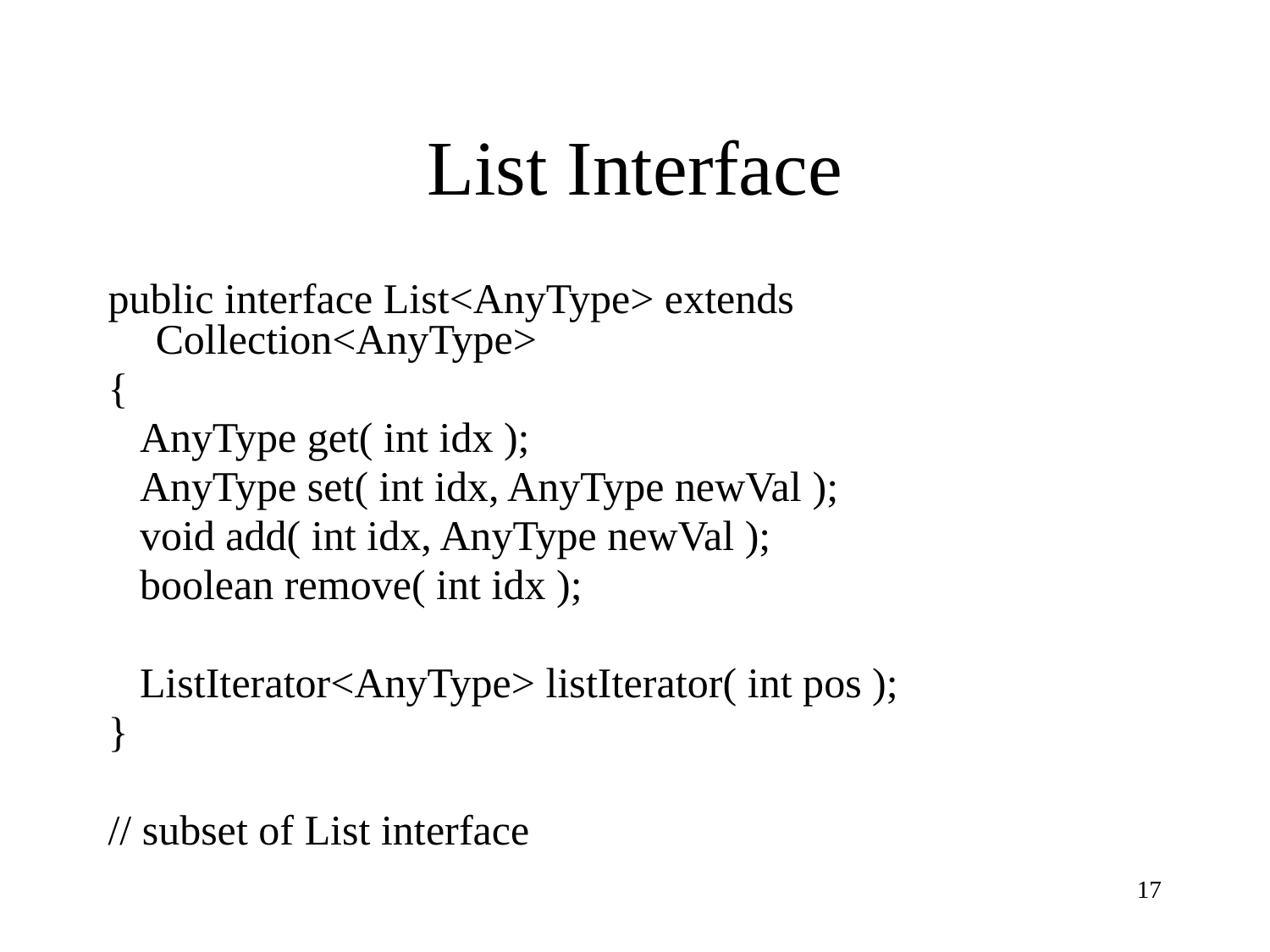

# List Interface
public interface List<AnyType> extends Collection<AnyType>
{
   AnyType get( int idx );
   AnyType set( int idx, AnyType newVal );
   void add( int idx, AnyType newVal );
   boolean remove( int idx );

   ListIterator<AnyType> listIterator( int pos );
}

// subset of List interface
17